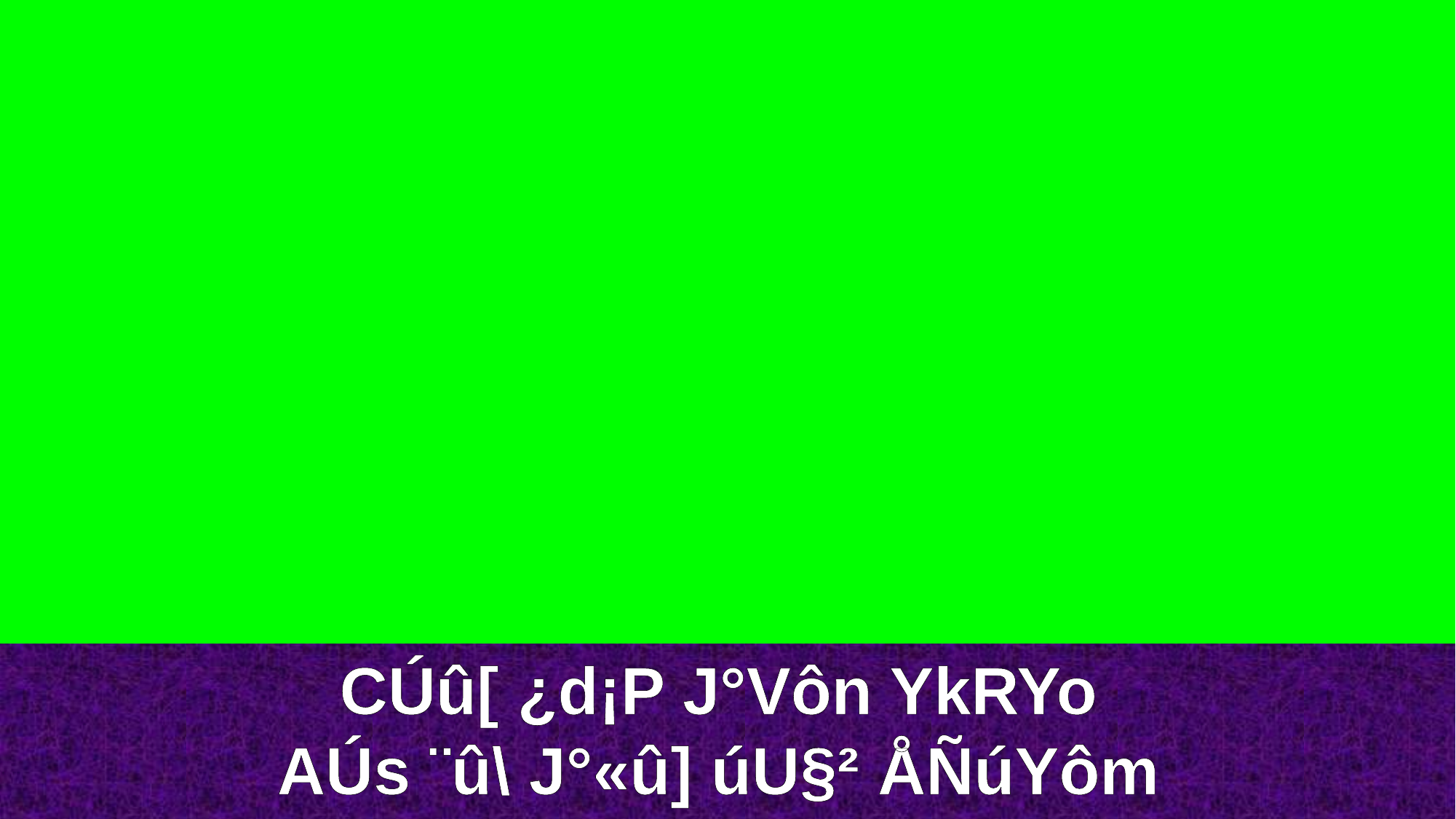

CÚû[ ¿d¡P J°Vôn YkRYo
AÚs ¨û\ J°«û] úU§² ÅÑúYôm